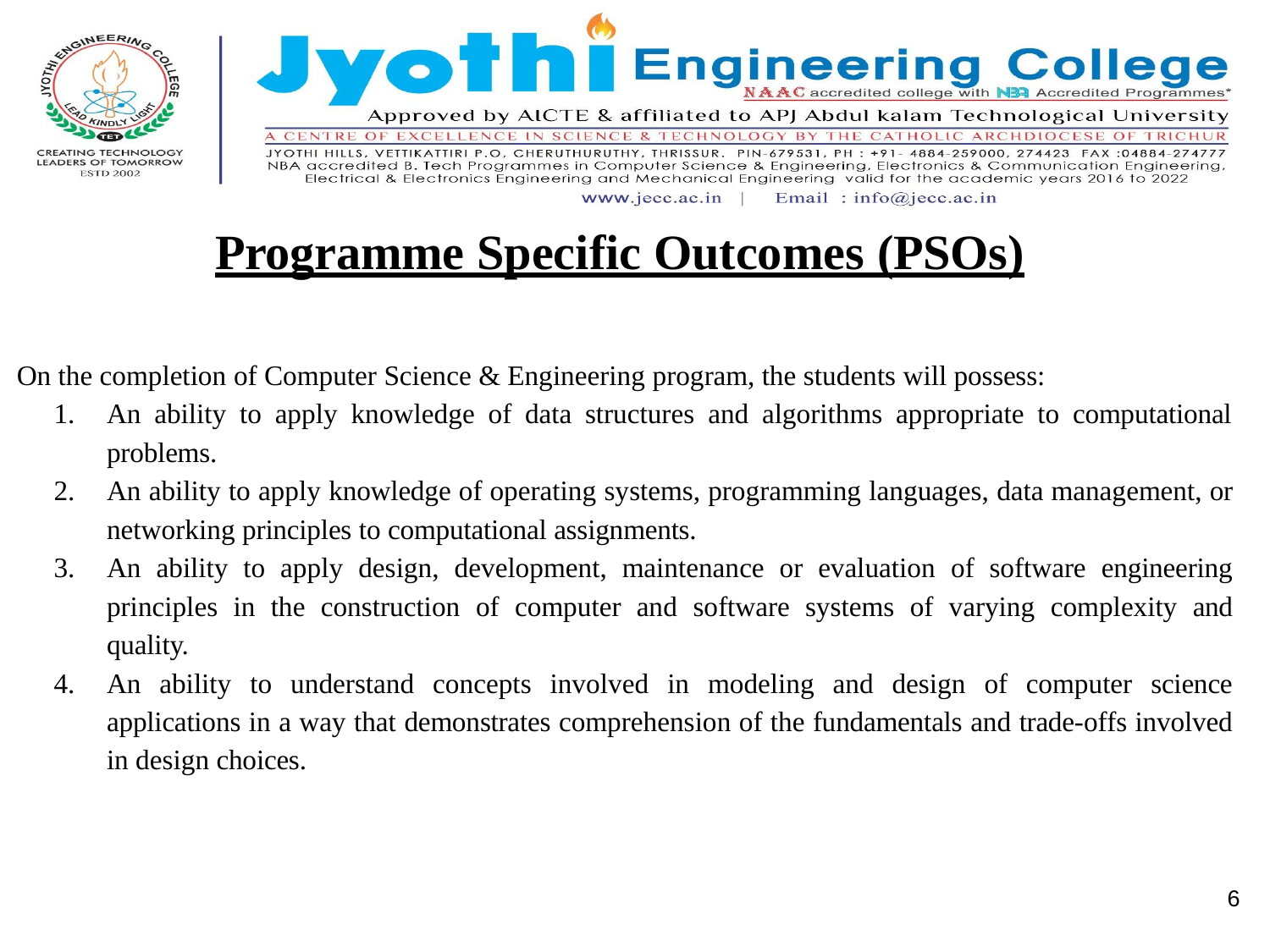

# Programme Specific Outcomes (PSOs)
On the completion of Computer Science & Engineering program, the students will possess:
An ability to apply knowledge of data structures and algorithms appropriate to computational problems.
An ability to apply knowledge of operating systems, programming languages, data management, or networking principles to computational assignments.
An ability to apply design, development, maintenance or evaluation of software engineering principles in the construction of computer and software systems of varying complexity and quality.
An  ability  to  understand  concepts  involved  in  modeling  and  design  of  computer  science applications in a way that demonstrates comprehension of the fundamentals and trade-offs involved in design choices.
6